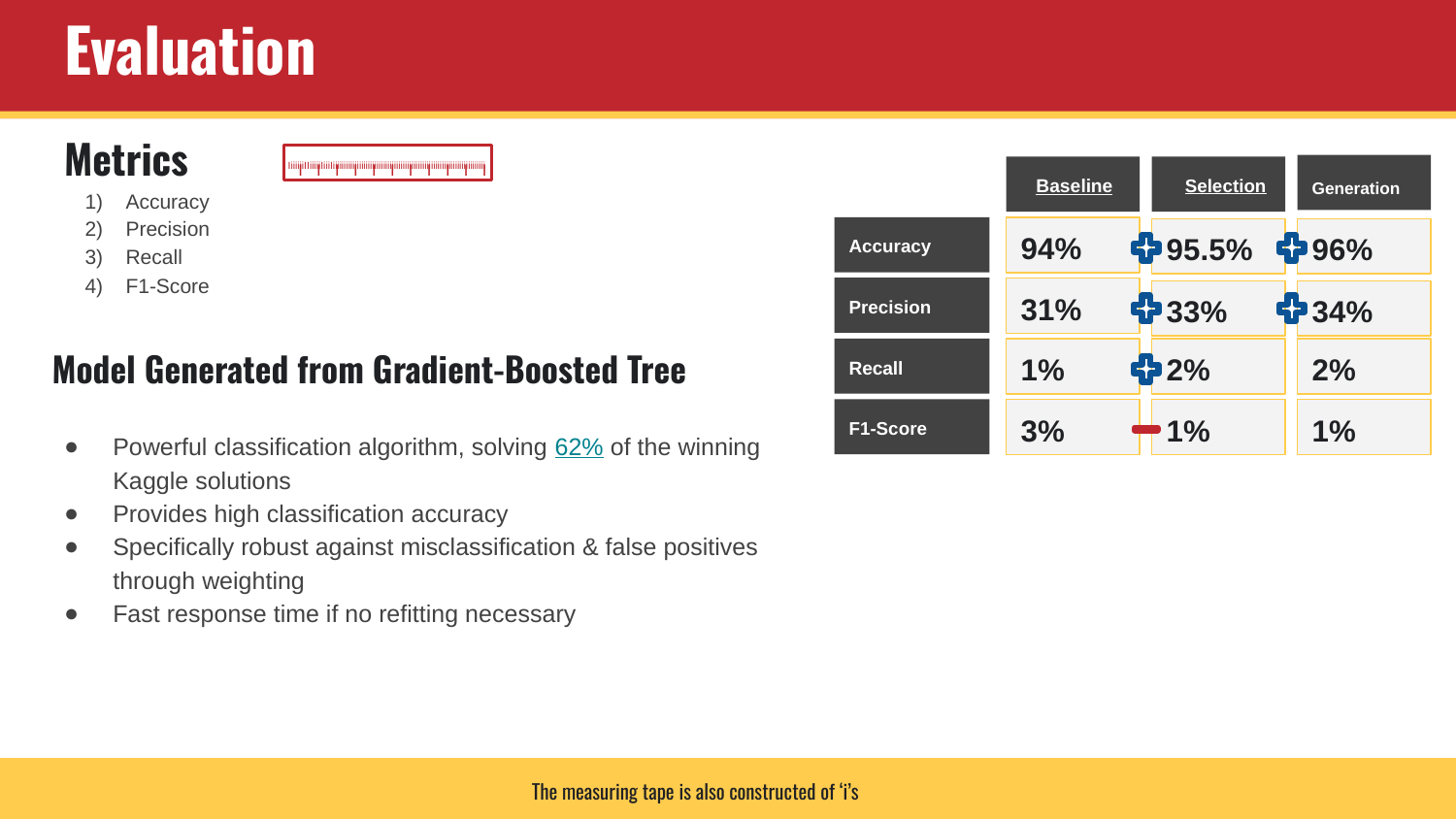

# Evaluation
Metrics

I   I   I   I   I   I   I   I   I   I   I
 IiiiiiiIIiiiiiIiiiIiiiiiiiiiiiiiiiiiiiiiiiiiiiiiiiiiiiiiiiiiiiiiiiiiiiiiiiiiiiiiiiiiiiiii
Generation
       Baseline
       Selection
Accuracy
Precision
Recall
F1-Score
Accuracy
94%
95.5%
96%

Precision
31%
33%
34%

Model Generated from Gradient-Boosted Tree
Recall
1%
2%
2%

F1-Score
3%
1%
1%
Powerful classification algorithm, solving 62% of the winning Kaggle solutions
Provides high classification accuracy
Specifically robust against misclassification & false positives through weighting
Fast response time if no refitting necessary

The measuring tape is also constructed of ‘i’s